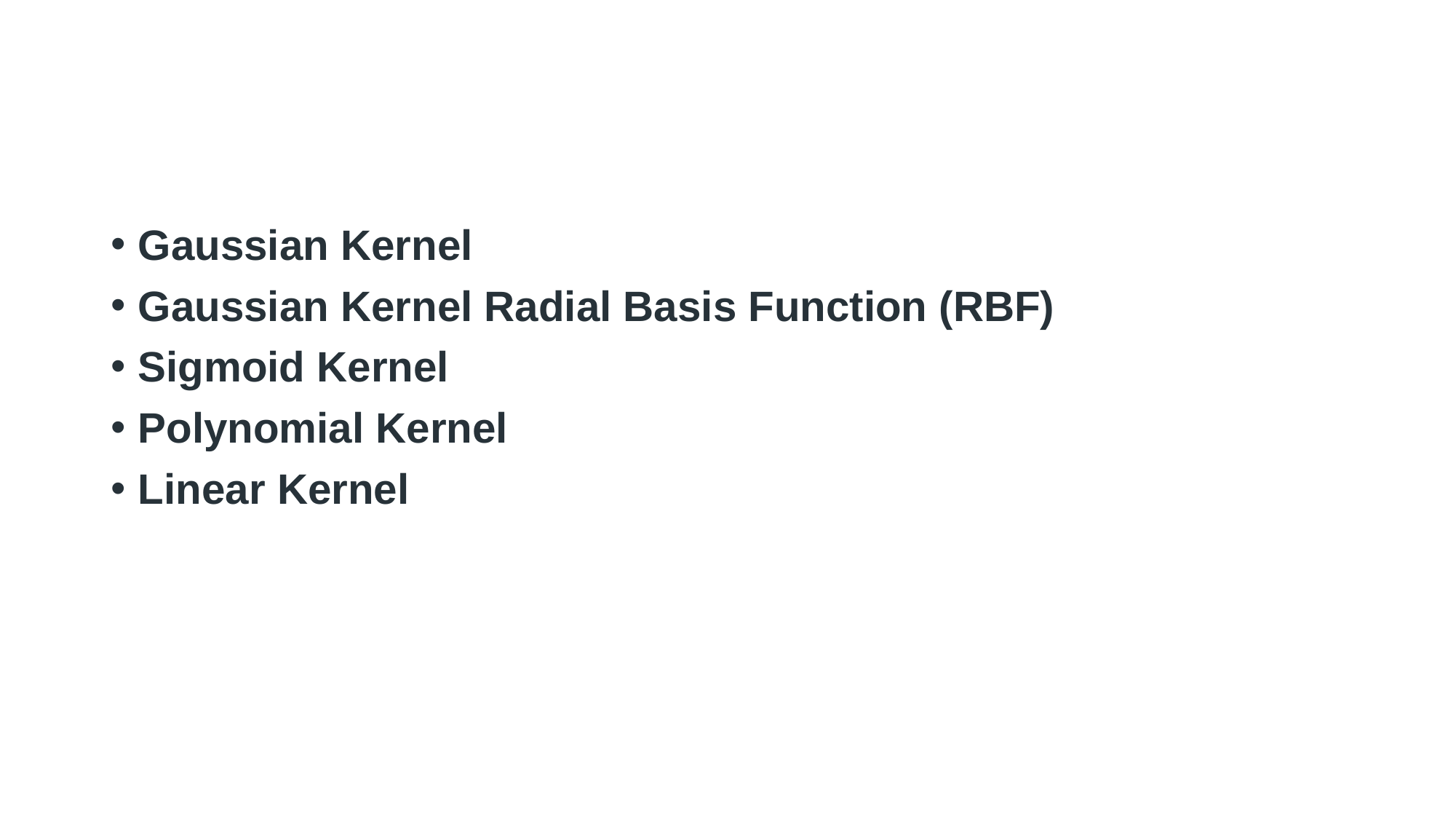

#
Gaussian Kernel
Gaussian Kernel Radial Basis Function (RBF)
Sigmoid Kernel
Polynomial Kernel
Linear Kernel